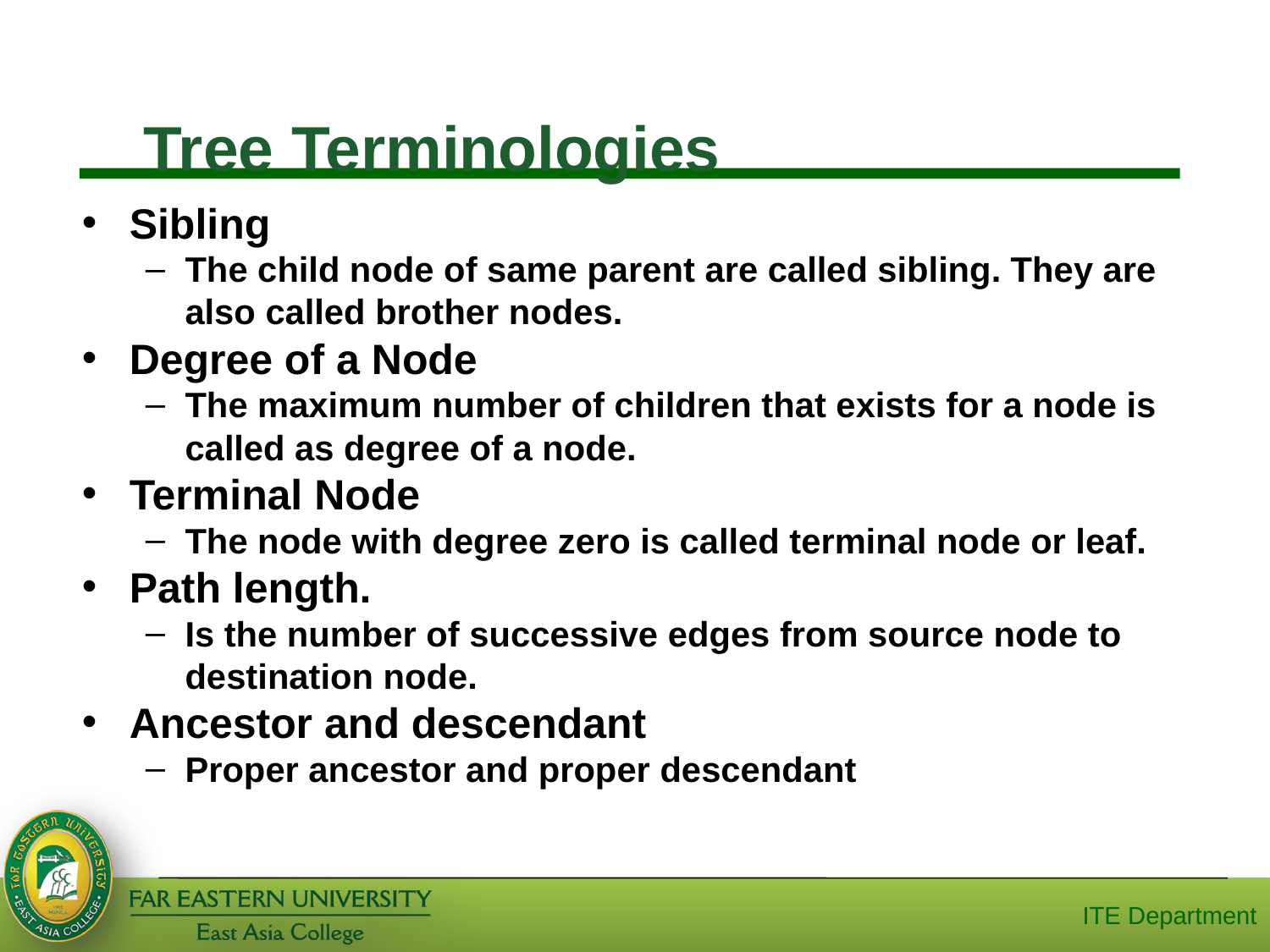

Tree Terminologies
Sibling
The child node of same parent are called sibling. They are also called brother nodes.
Degree of a Node
The maximum number of children that exists for a node is called as degree of a node.
Terminal Node
The node with degree zero is called terminal node or leaf.
Path length.
Is the number of successive edges from source node to destination node.
Ancestor and descendant
Proper ancestor and proper descendant